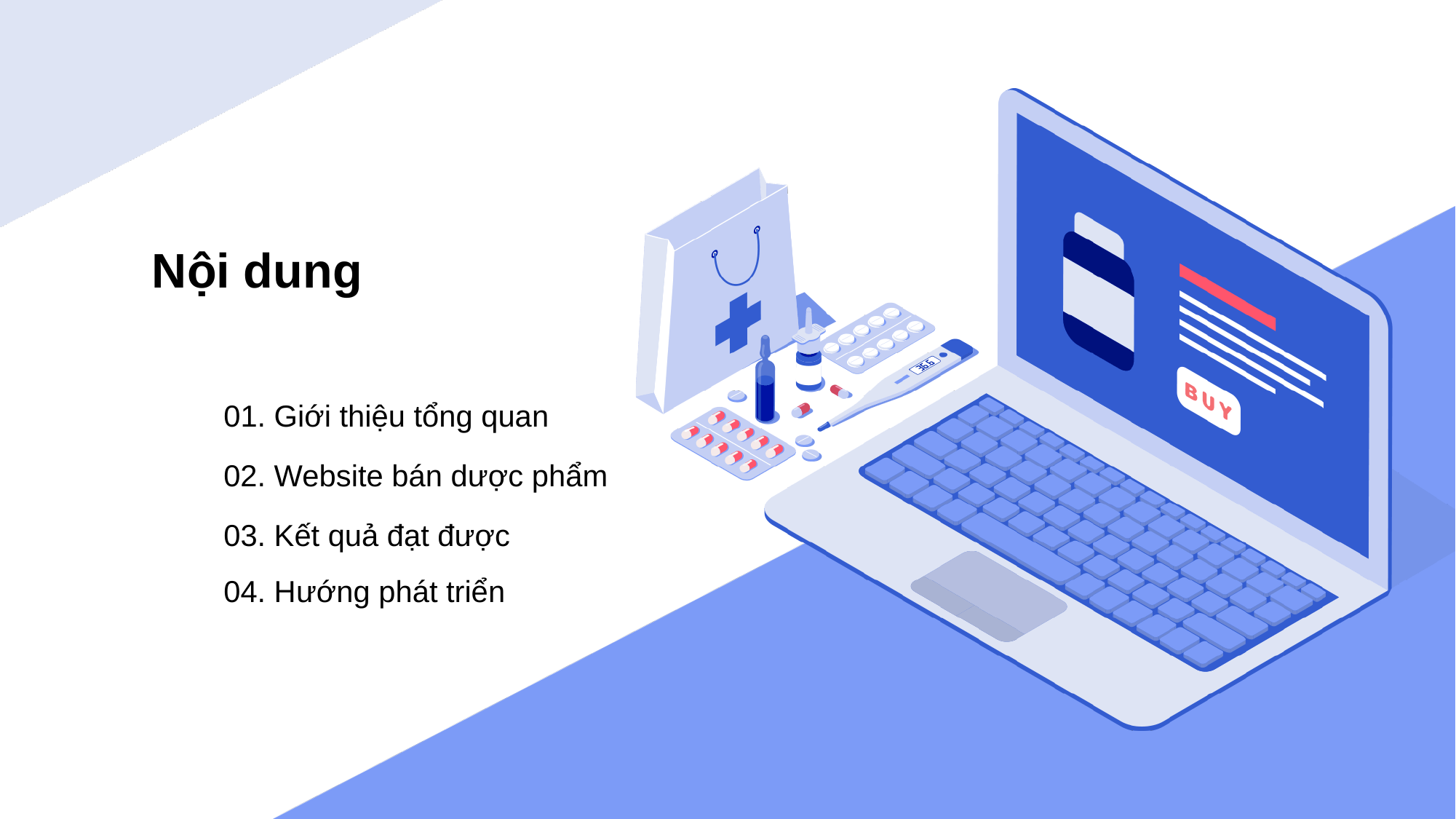

Nội dung
01. Giới thiệu tổng quan
02. Website bán dược phẩm
03. Kết quả đạt được
04. Hướng phát triển
Đi vào phần nội chi tiết